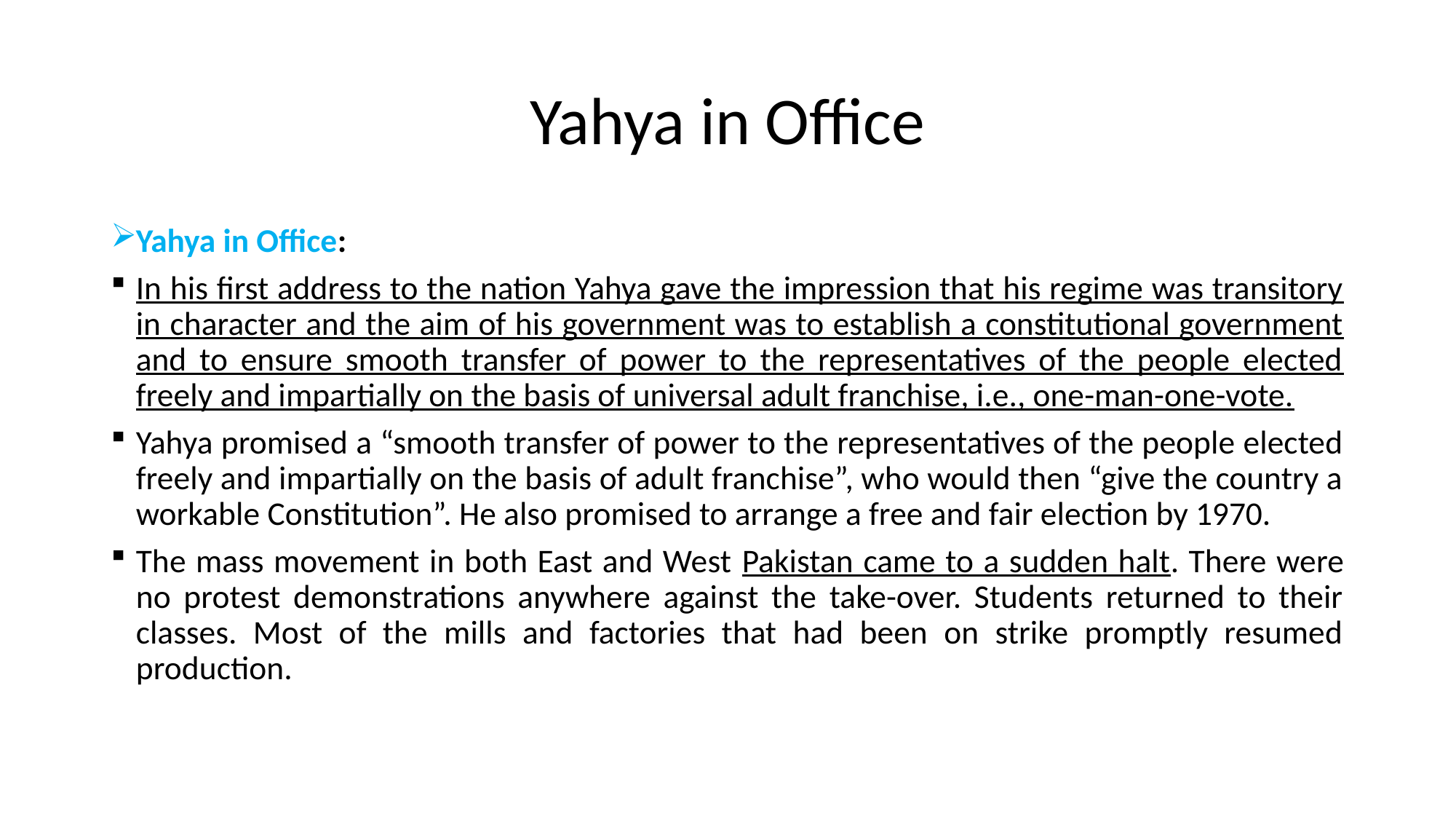

# Yahya in Office
Yahya in Office:
In his first address to the nation Yahya gave the impression that his regime was transitory in character and the aim of his government was to establish a constitutional government and to ensure smooth transfer of power to the representatives of the people elected freely and impartially on the basis of universal adult franchise, i.e., one-man-one-vote.
Yahya promised a “smooth transfer of power to the representatives of the people elected freely and impartially on the basis of adult franchise”, who would then “give the country a workable Constitution”. He also promised to arrange a free and fair election by 1970.
The mass movement in both East and West Pakistan came to a sudden halt. There were no protest demonstrations anywhere against the take-over. Students returned to their classes. Most of the mills and factories that had been on strike promptly resumed production.